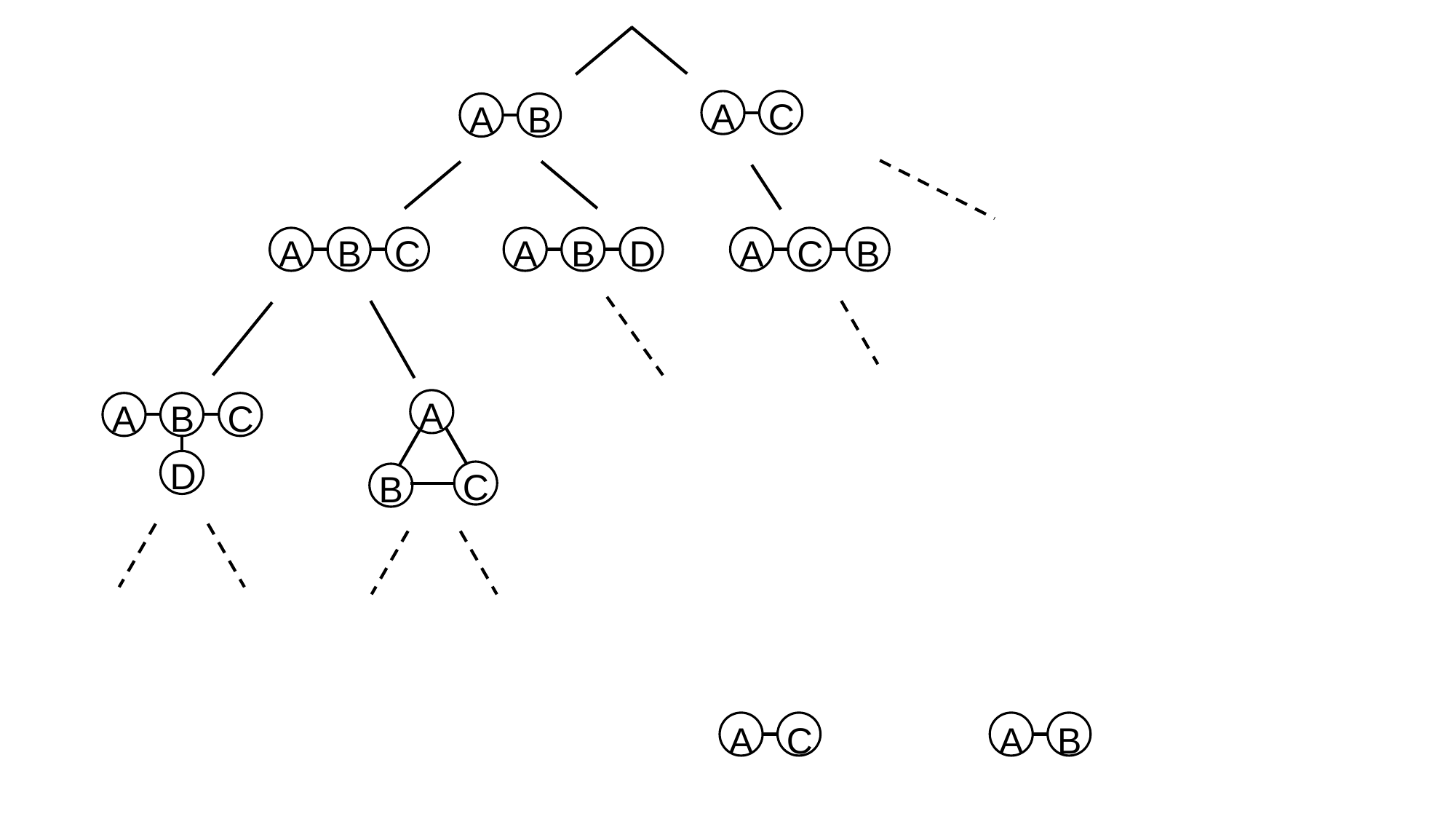

A
C

A
B

A
C

B

A
B

D

A
B

C

A

C

B

A
B

C

D

A
C

A
B